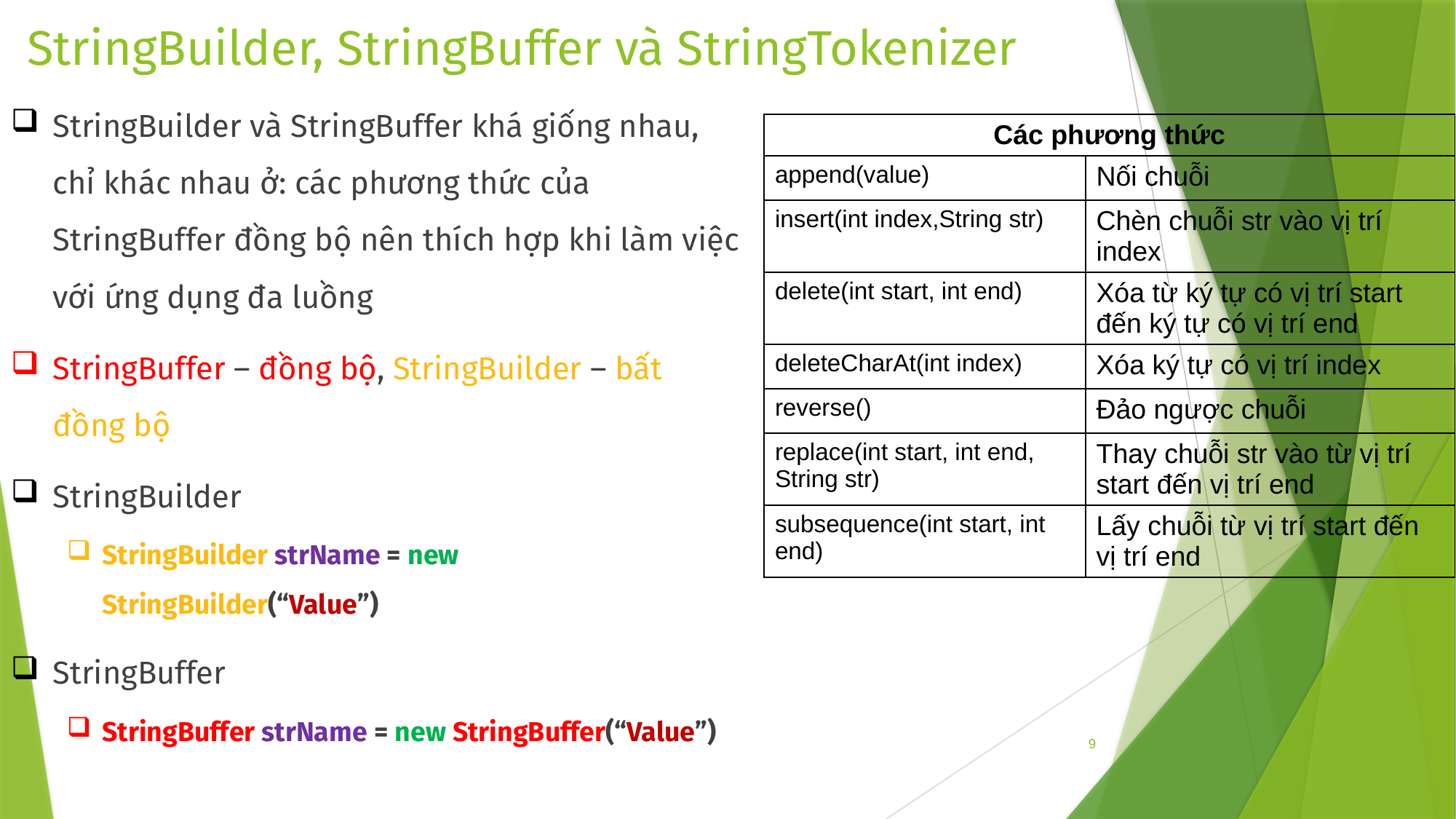

# StringBuilder, StringBuffer và StringTokenizer
StringBuilder và StringBuffer khá giống nhau, chỉ khác nhau ở: các phương thức của StringBuffer đồng bộ nên thích hợp khi làm việc với ứng dụng đa luồng
StringBuffer – đồng bộ, StringBuilder – bất đồng bộ
StringBuilder
StringBuilder strName = new StringBuilder(“Value”)
StringBuffer
StringBuffer strName = new StringBuffer(“Value”)
| Các phương thức |  |
| --- | --- |
| append(value) | Nối chuỗi |
| insert(int index,String str) | Chèn chuỗi str vào vị trí index |
| delete(int start, int end) | Xóa từ ký tự có vị trí start đến ký tự có vị trí end |
| deleteCharAt(int index) | Xóa ký tự có vị trí index |
| reverse() | Đảo ngược chuỗi |
| replace(int start, int end, String str) | Thay chuỗi str vào từ vị trí start đến vị trí end |
| subsequence(int start, int end) | Lấy chuỗi từ vị trí start đến vị trí end |
9